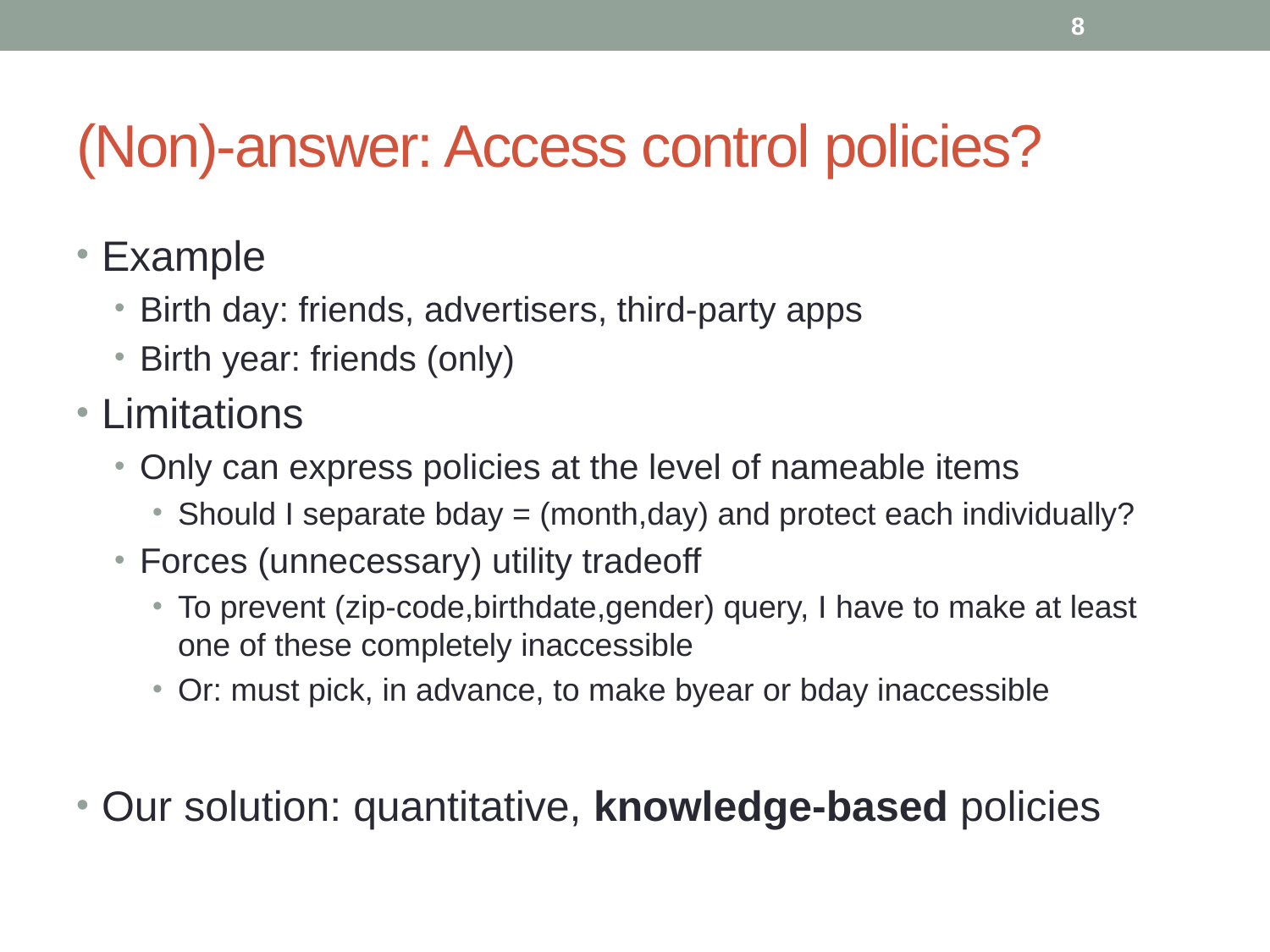

8
# (Non)-answer: Access control policies?
Example
Birth day: friends, advertisers, third-party apps
Birth year: friends (only)
Limitations
Only can express policies at the level of nameable items
Should I separate bday = (month,day) and protect each individually?
Forces (unnecessary) utility tradeoff
To prevent (zip-code,birthdate,gender) query, I have to make at least one of these completely inaccessible
Or: must pick, in advance, to make byear or bday inaccessible

Our solution: quantitative, knowledge-based policies